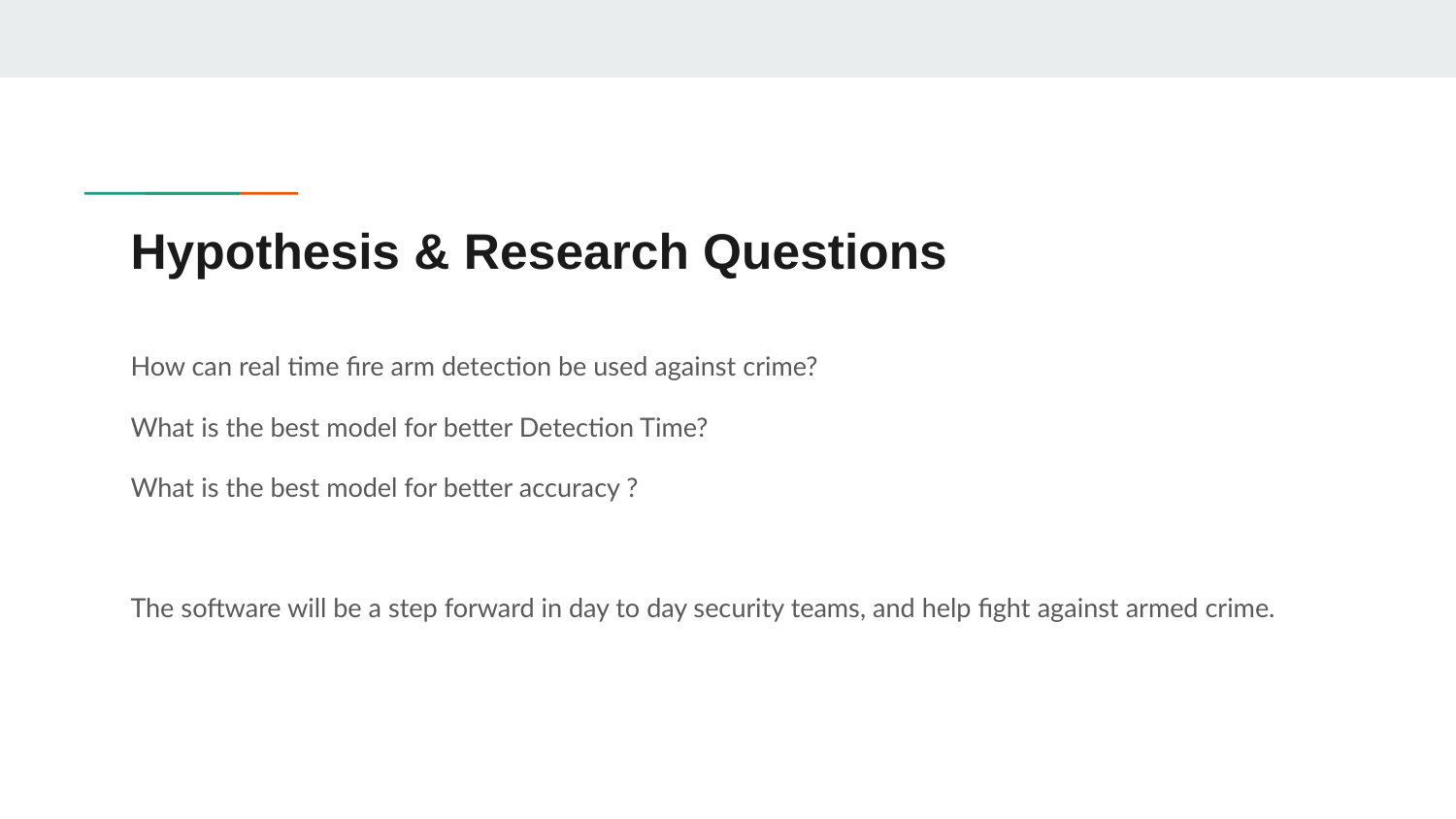

# Hypothesis & Research Questions
How can real time fire arm detection be used against crime?
What is the best model for better Detection Time?
What is the best model for better accuracy ?

The software will be a step forward in day to day security teams, and help fight against armed crime.